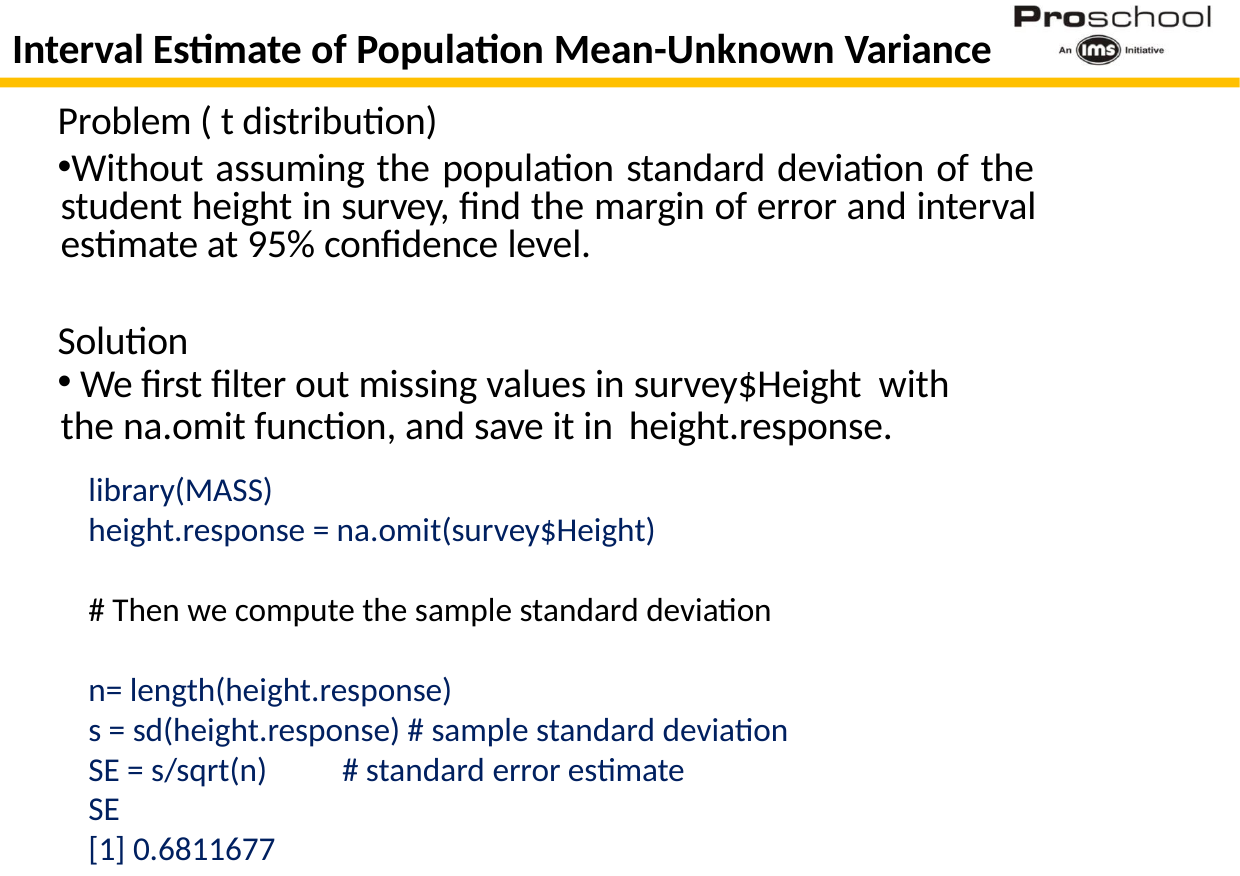

# Interval Estimate of Population Mean-Unknown Variance
Problem ( t distribution)
Without assuming the population standard deviation of the  student height in survey, find the margin of error and interval  estimate at 95% confidence level.

Solution
We first filter out missing values in survey$Height with
the na.omit function, and save it in height.response.
library(MASS)
height.response = na.omit(survey$Height)

# Then we compute the sample standard deviation

n= length(height.response)
s = sd(height.response) # sample standard deviation
SE = s/sqrt(n)          # standard error estimate
SE
[1] 0.6811677